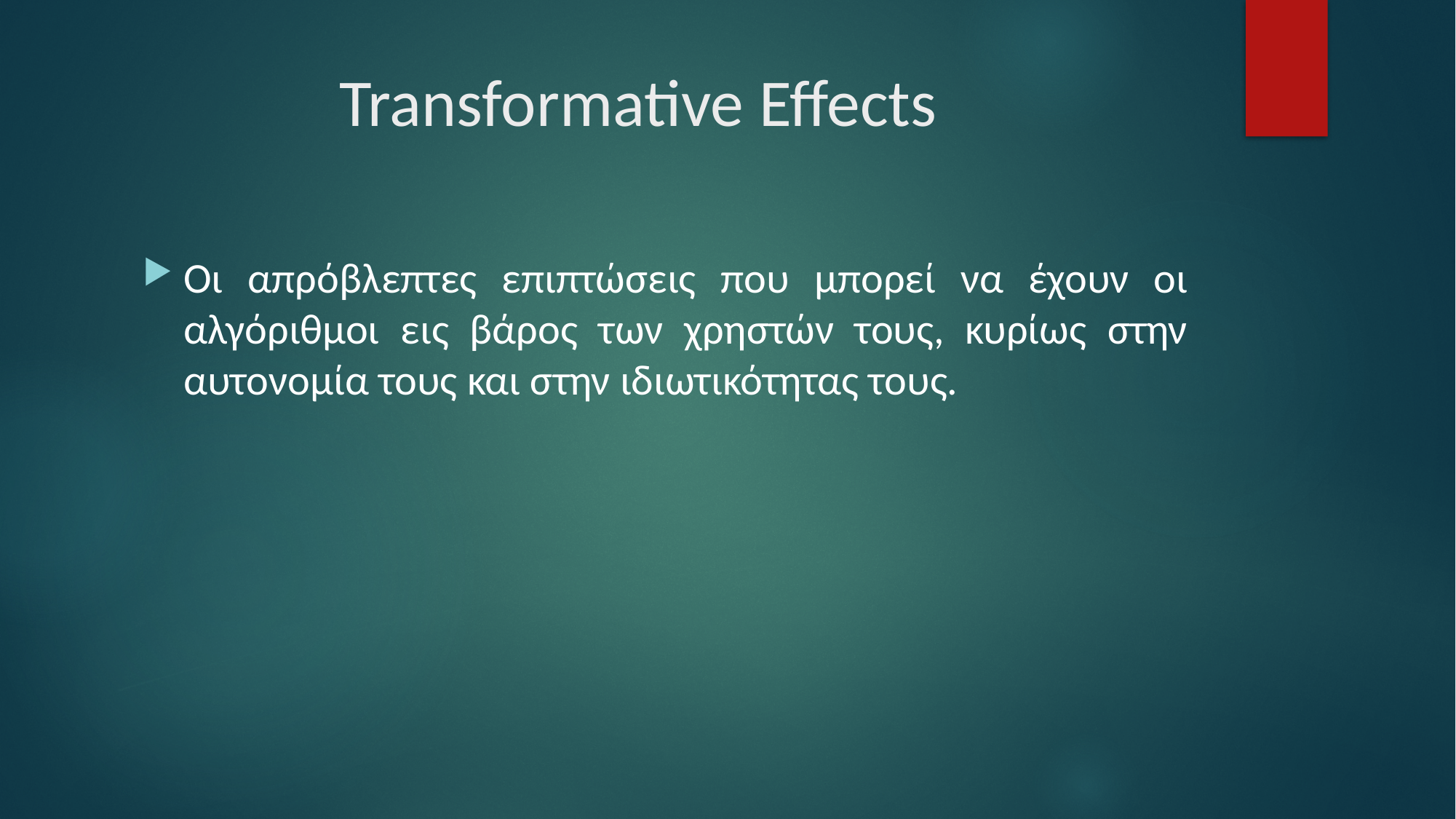

# Transformative Effects
Οι απρόβλεπτες επιπτώσεις που μπορεί να έχουν οι αλγόριθμοι εις βάρος των χρηστών τους, κυρίως στην αυτονομία τους και στην ιδιωτικότητας τους.